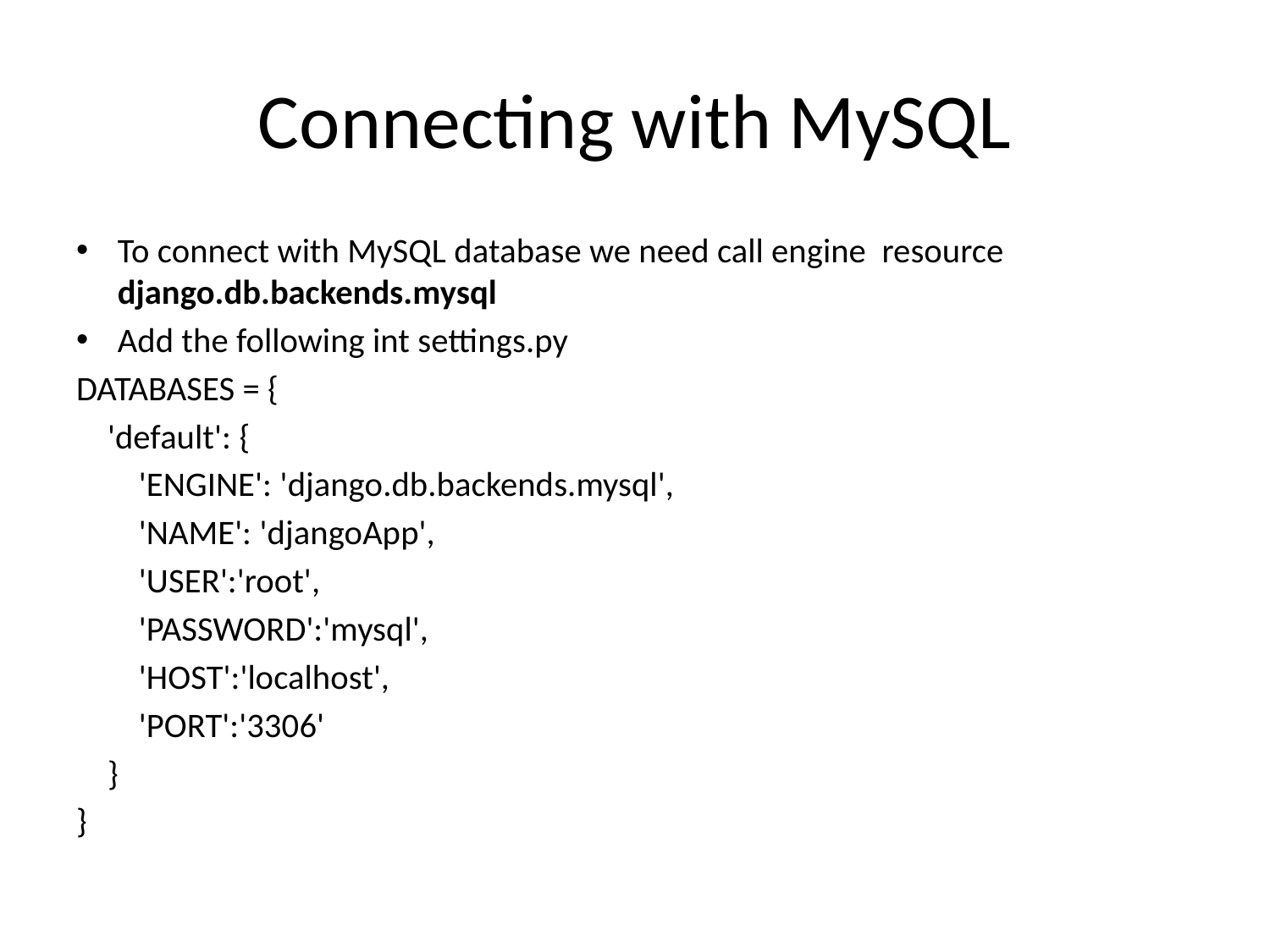

# Connecting with MySQL
To connect with MySQL database we need call engine  resource django.db.backends.mysql
Add the following int settings.py
DATABASES = {
    'default': {
        'ENGINE': 'django.db.backends.mysql',
        'NAME': 'djangoApp',
        'USER':'root',
        'PASSWORD':'mysql',
        'HOST':'localhost',
        'PORT':'3306'
    }
}